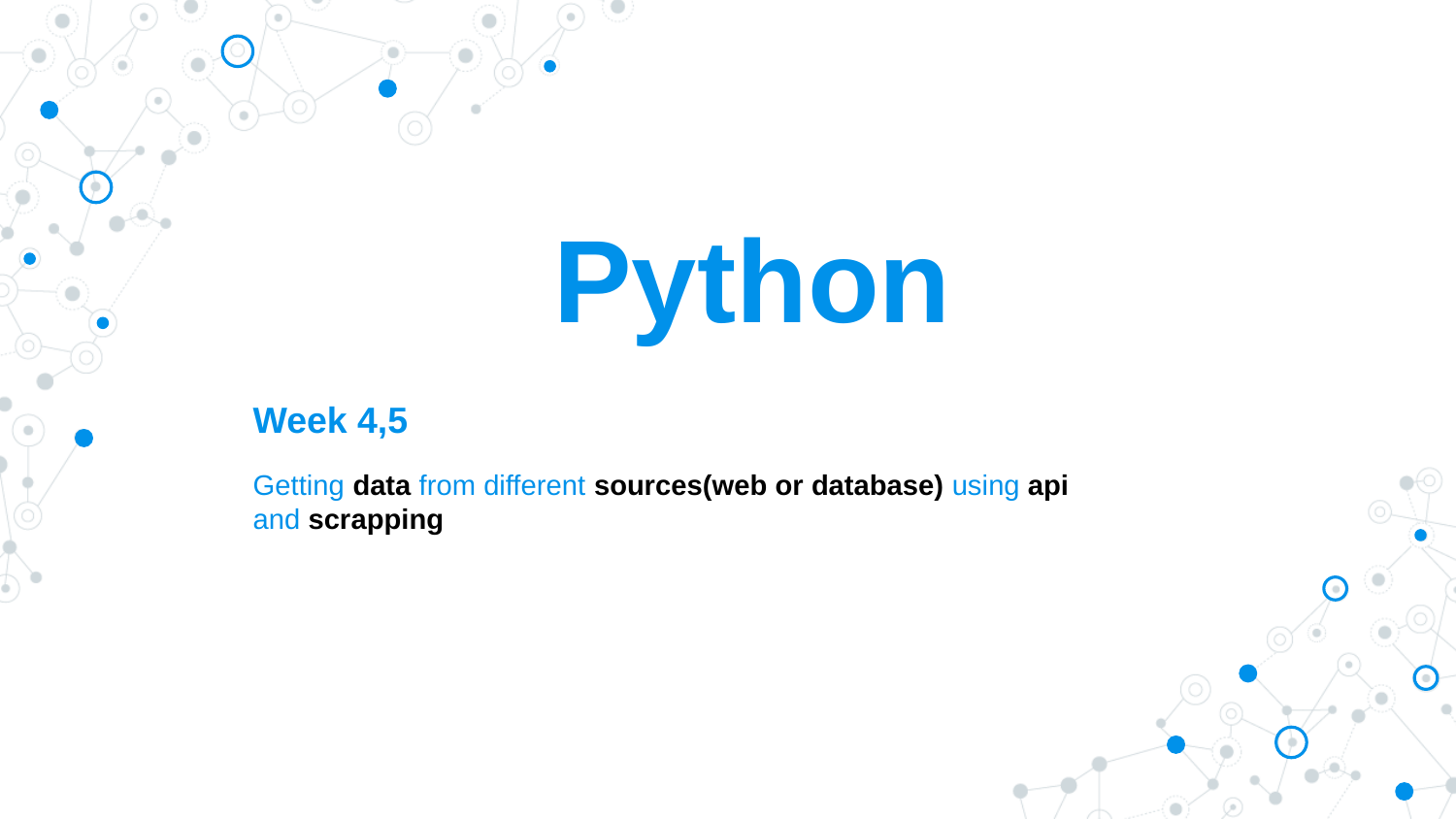

# Python
Week 4,5
Getting data from different sources(web or database) using api and scrapping